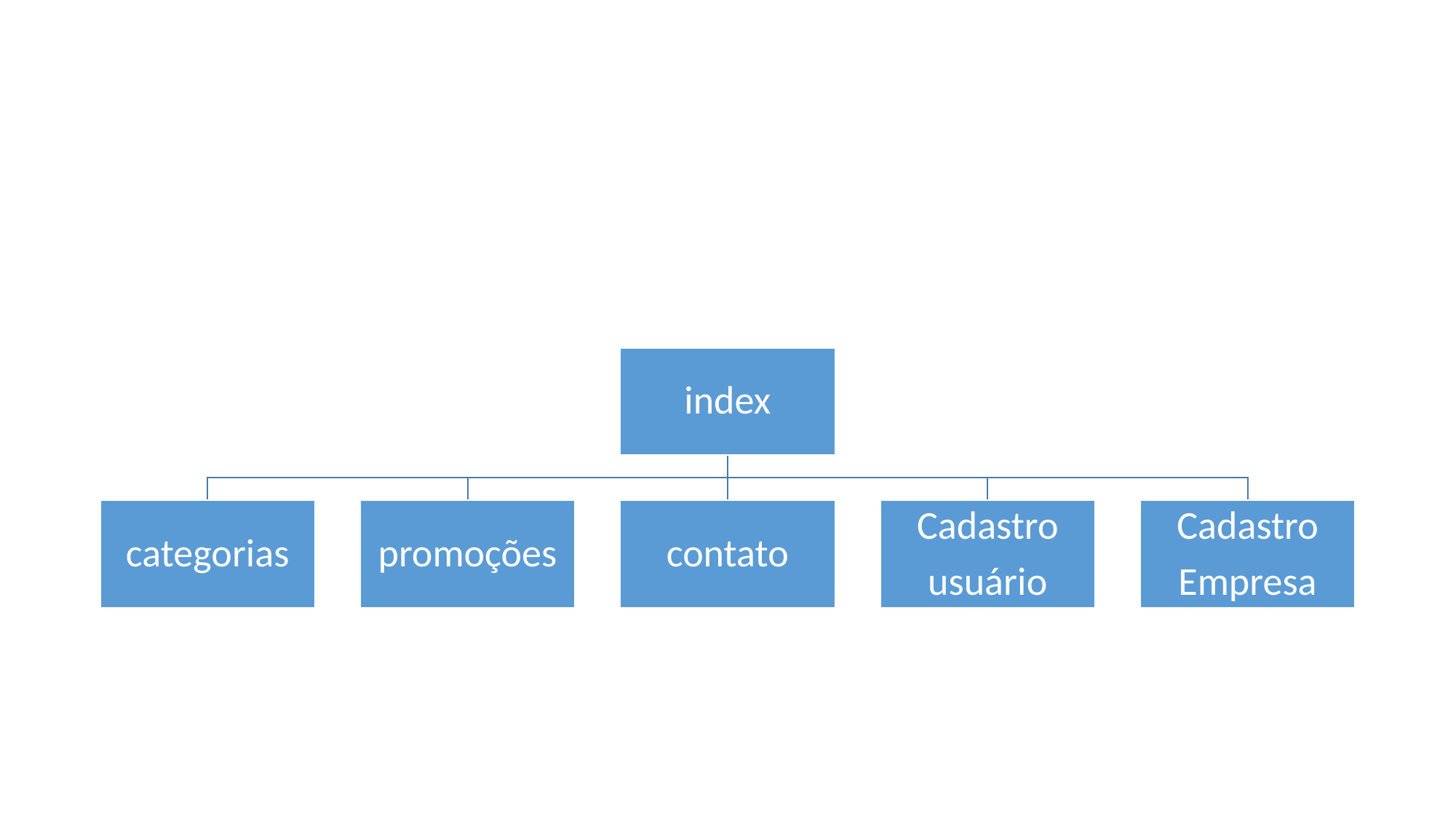

#
index
categorias
promoções
contato
Cadastro
usuário
Cadastro
Empresa